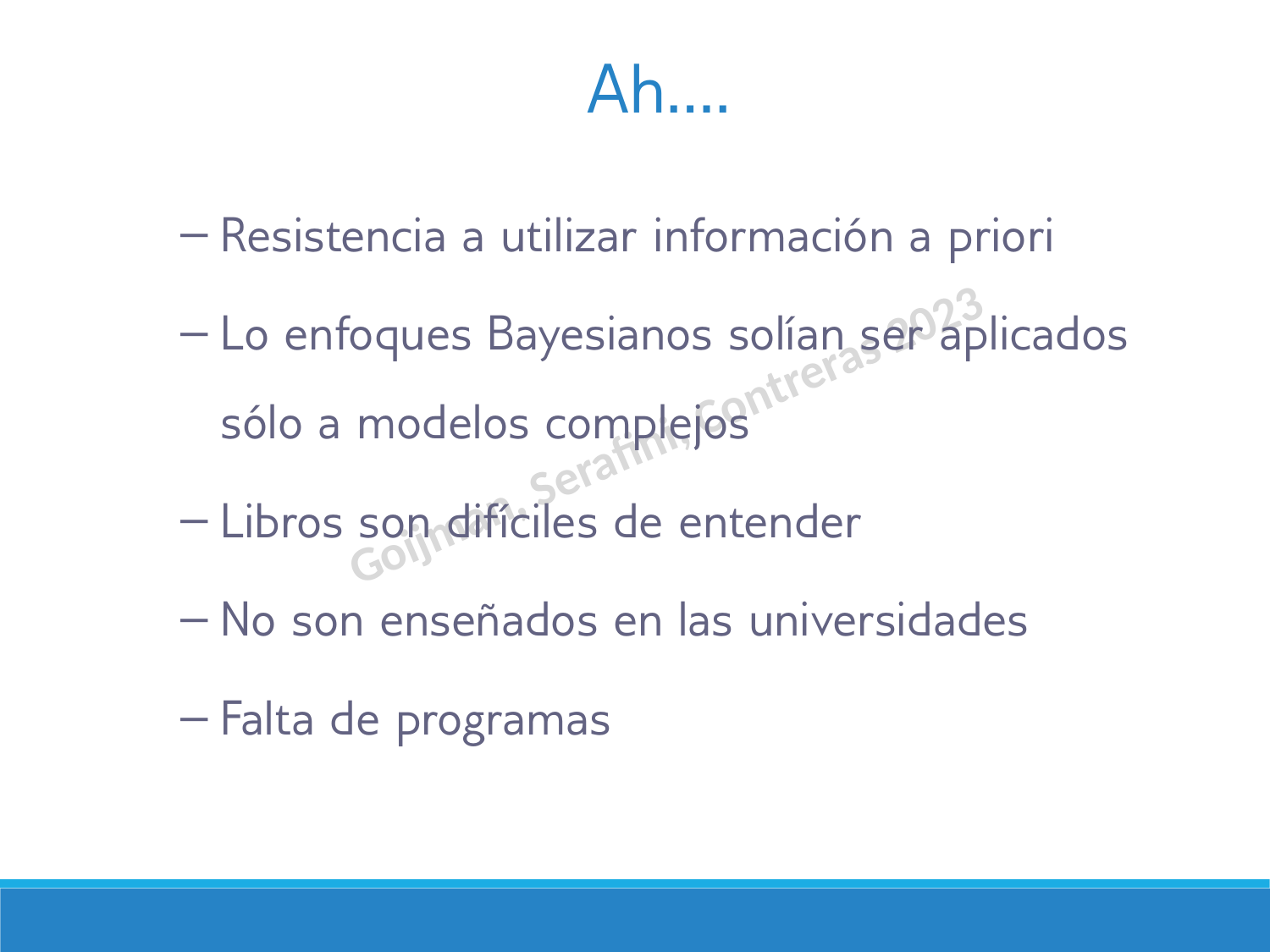

Ah….
Resistencia a utilizar información a priori
Lo enfoques Bayesianos solían ser aplicados sólo a modelos complejos
Libros son difíciles de entender
No son enseñados en las universidades
Falta de programas